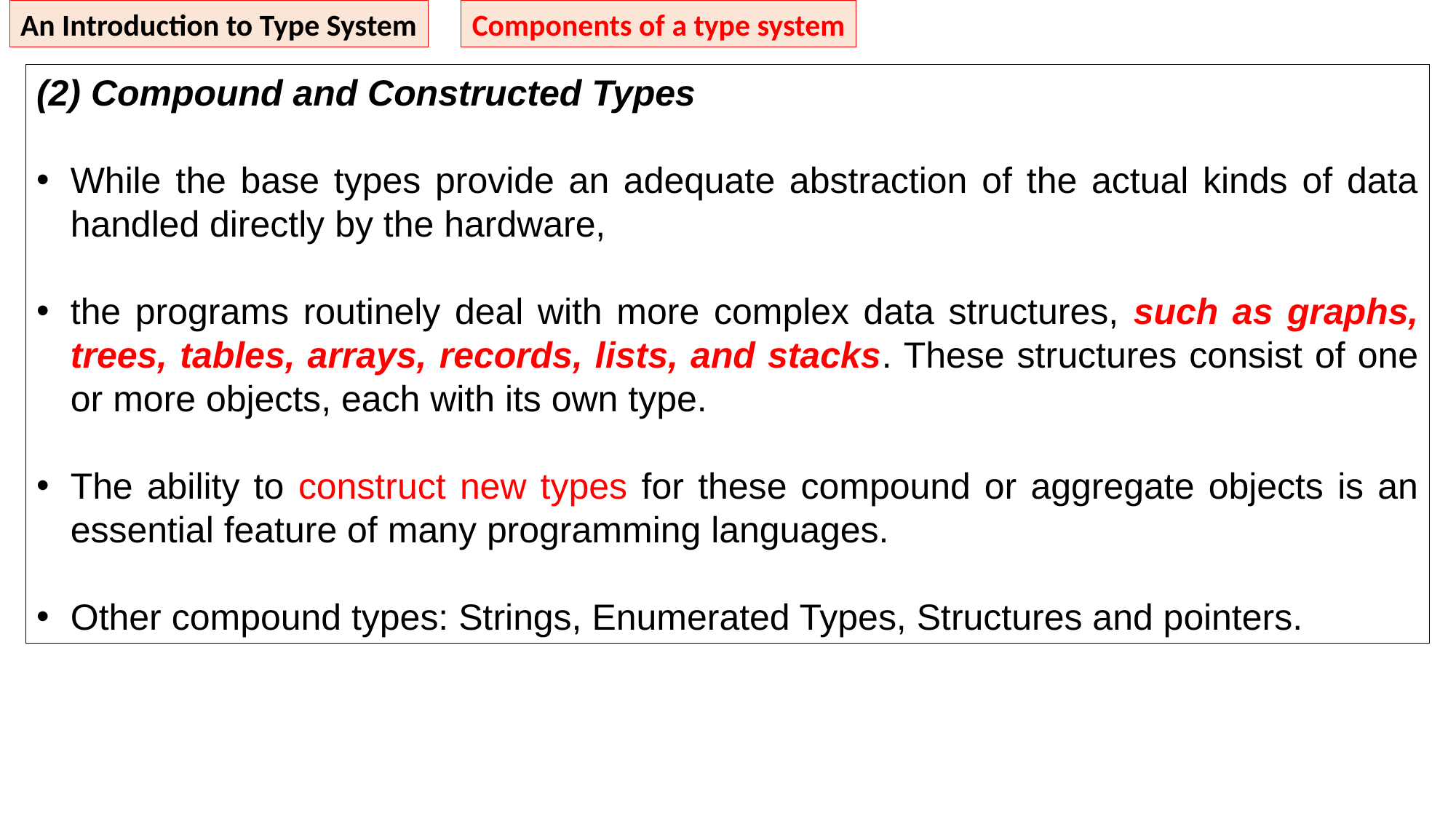

An Introduction to Type System
Components of a type system
(2) Compound and Constructed Types

While the base types provide an adequate abstraction of the actual kinds of data handled directly by the hardware,

the programs routinely deal with more complex data structures, such as graphs, trees, tables, arrays, records, lists, and stacks. These structures consist of one or more objects, each with its own type.

The ability to construct new types for these compound or aggregate objects is an essential feature of many programming languages.

Other compound types: Strings, Enumerated Types, Structures and pointers.